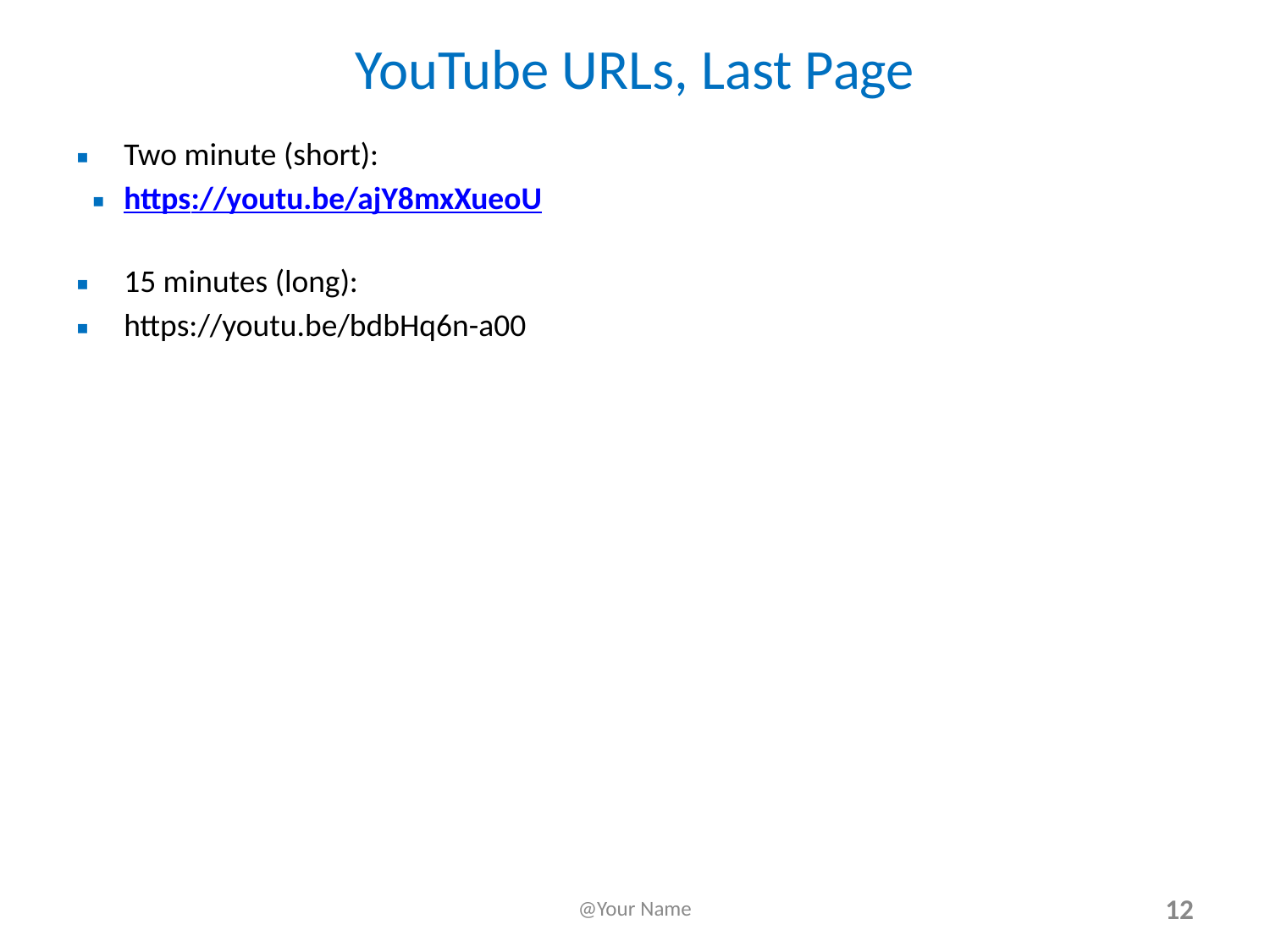

# YouTube URLs, Last Page
Two minute (short):
https://youtu.be/ajY8mxXueoU

15 minutes (long):
https://youtu.be/bdbHq6n-a00

@Your Name
12